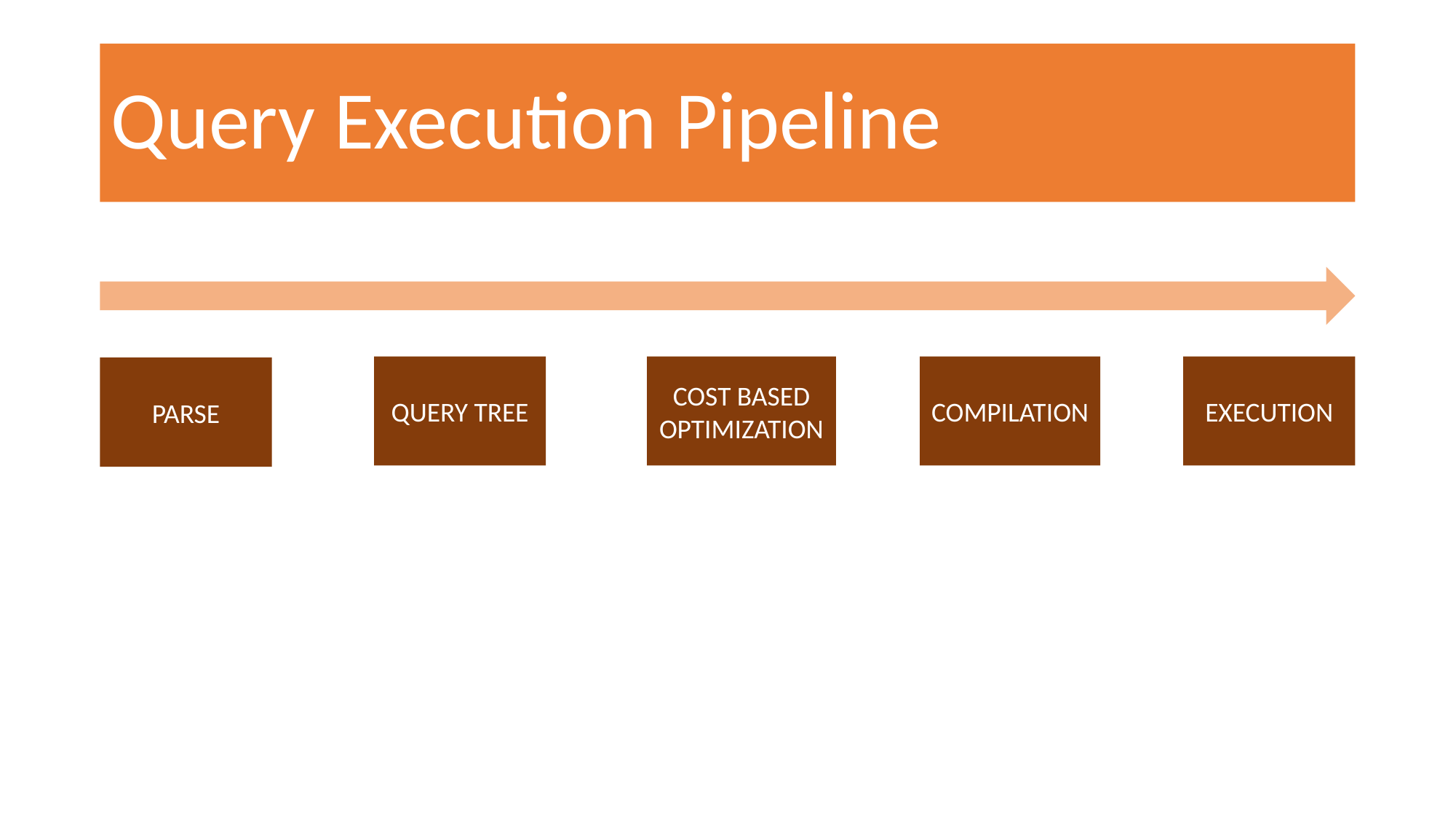

# Query Execution Pipeline

QUERY TREE
COST BASED OPTIMIZATION
COMPILATION
EXECUTION
PARSE